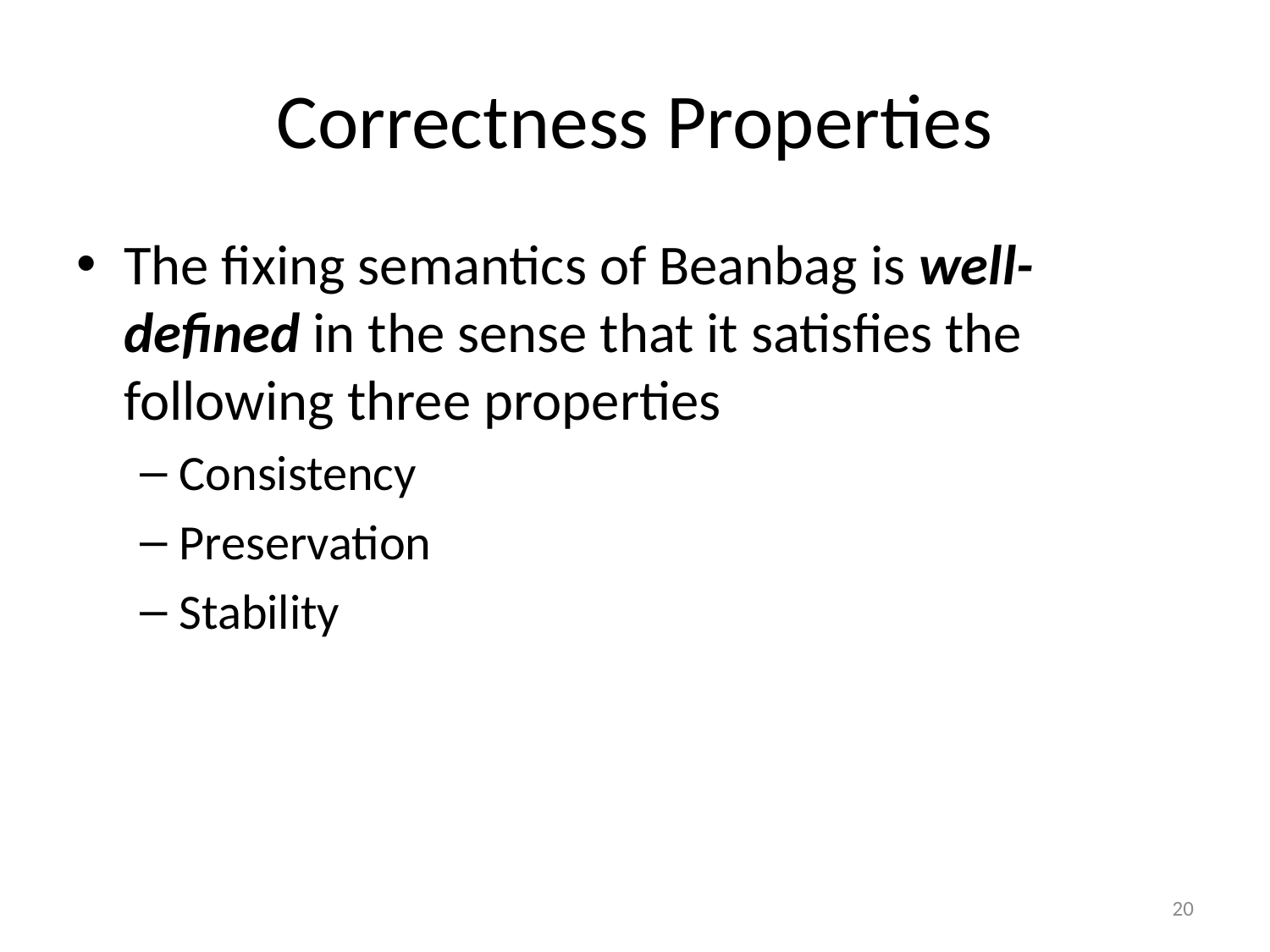

# Correctness Properties
The fixing semantics of Beanbag is well-defined in the sense that it satisfies the following three properties
Consistency
Preservation
Stability

20